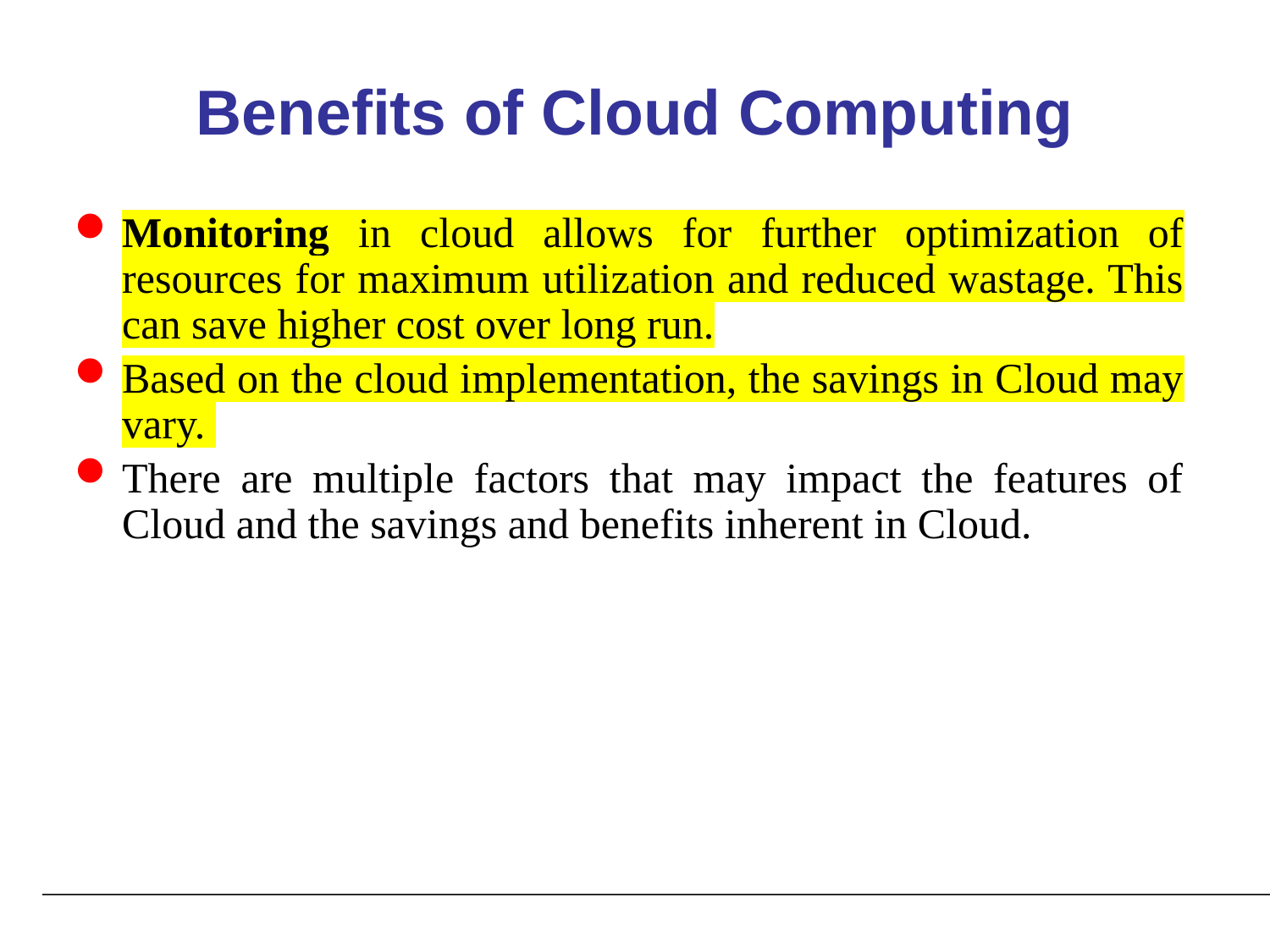

# Benefits of Cloud Computing
Monitoring in cloud allows for further optimization of resources for maximum utilization and reduced wastage. This can save higher cost over long run.
Based on the cloud implementation, the savings in Cloud may vary.
There are multiple factors that may impact the features of Cloud and the savings and benefits inherent in Cloud.